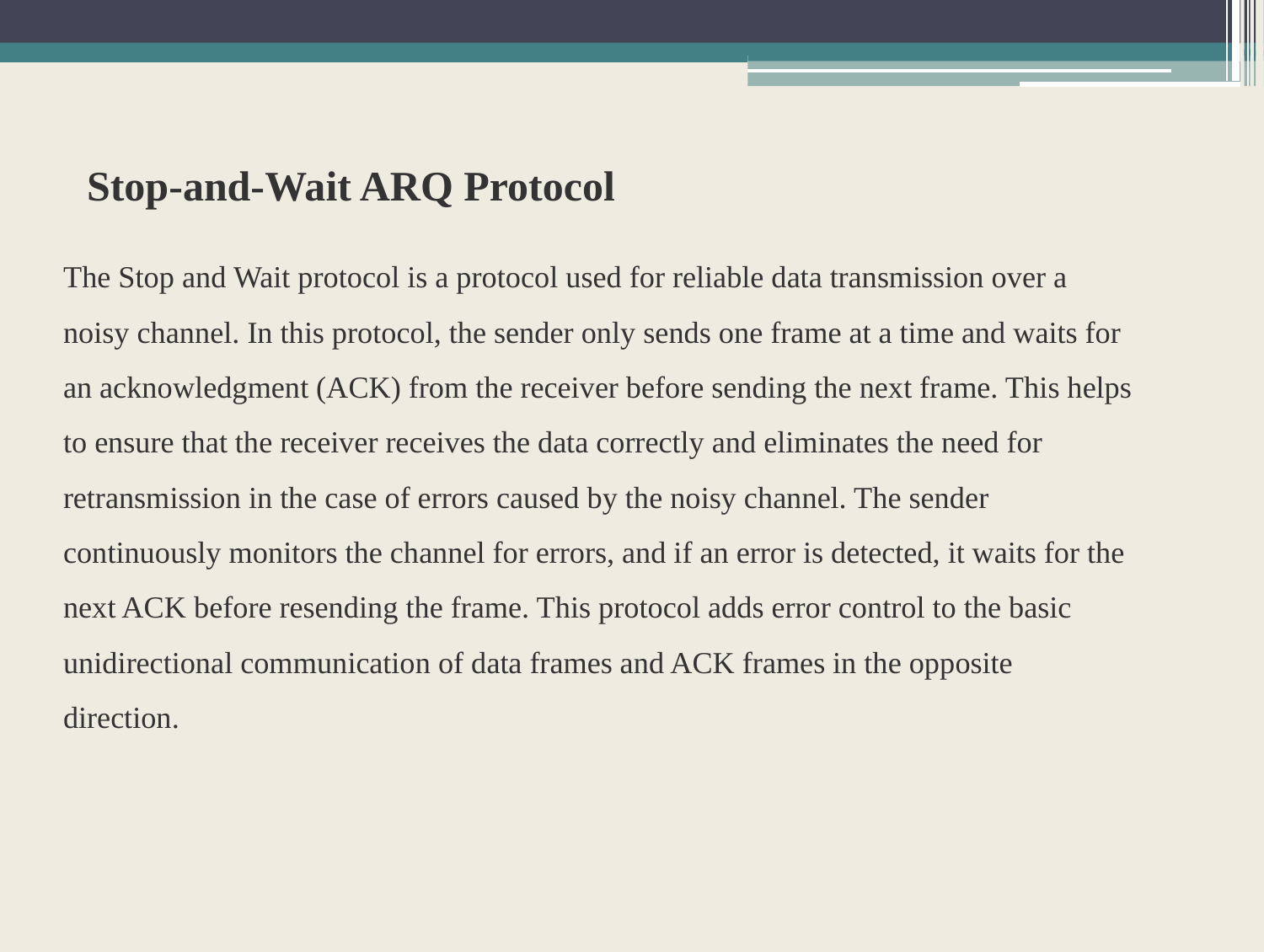

# Stop-and-Wait ARQ Protocol
The Stop and Wait protocol is a protocol used for reliable data transmission over a noisy channel. In this protocol, the sender only sends one frame at a time and waits for an acknowledgment (ACK) from the receiver before sending the next frame. This helps to ensure that the receiver receives the data correctly and eliminates the need for retransmission in the case of errors caused by the noisy channel. The sender continuously monitors the channel for errors, and if an error is detected, it waits for the next ACK before resending the frame. This protocol adds error control to the basic unidirectional communication of data frames and ACK frames in the opposite direction.